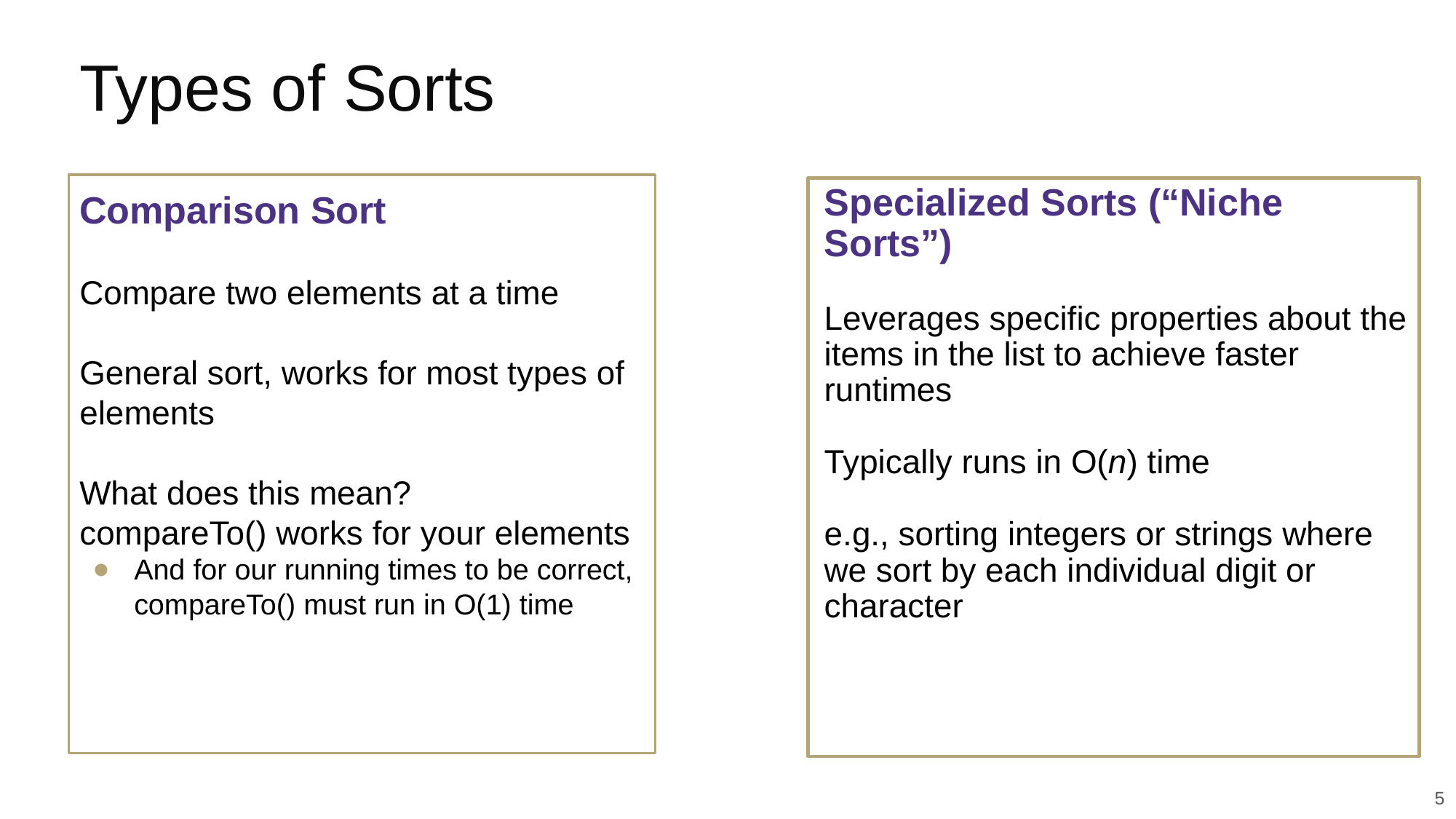

# Types of Sorts
Comparison Sort

Compare two elements at a time

General sort, works for most types of elements

What does this mean?
compareTo() works for your elements
And for our running times to be correct, compareTo() must run in O(1) time
Specialized Sorts (“Niche Sorts”)

Leverages specific properties about the items in the list to achieve faster runtimes

Typically runs in O(n) time

e.g., sorting integers or strings where we sort by each individual digit or character